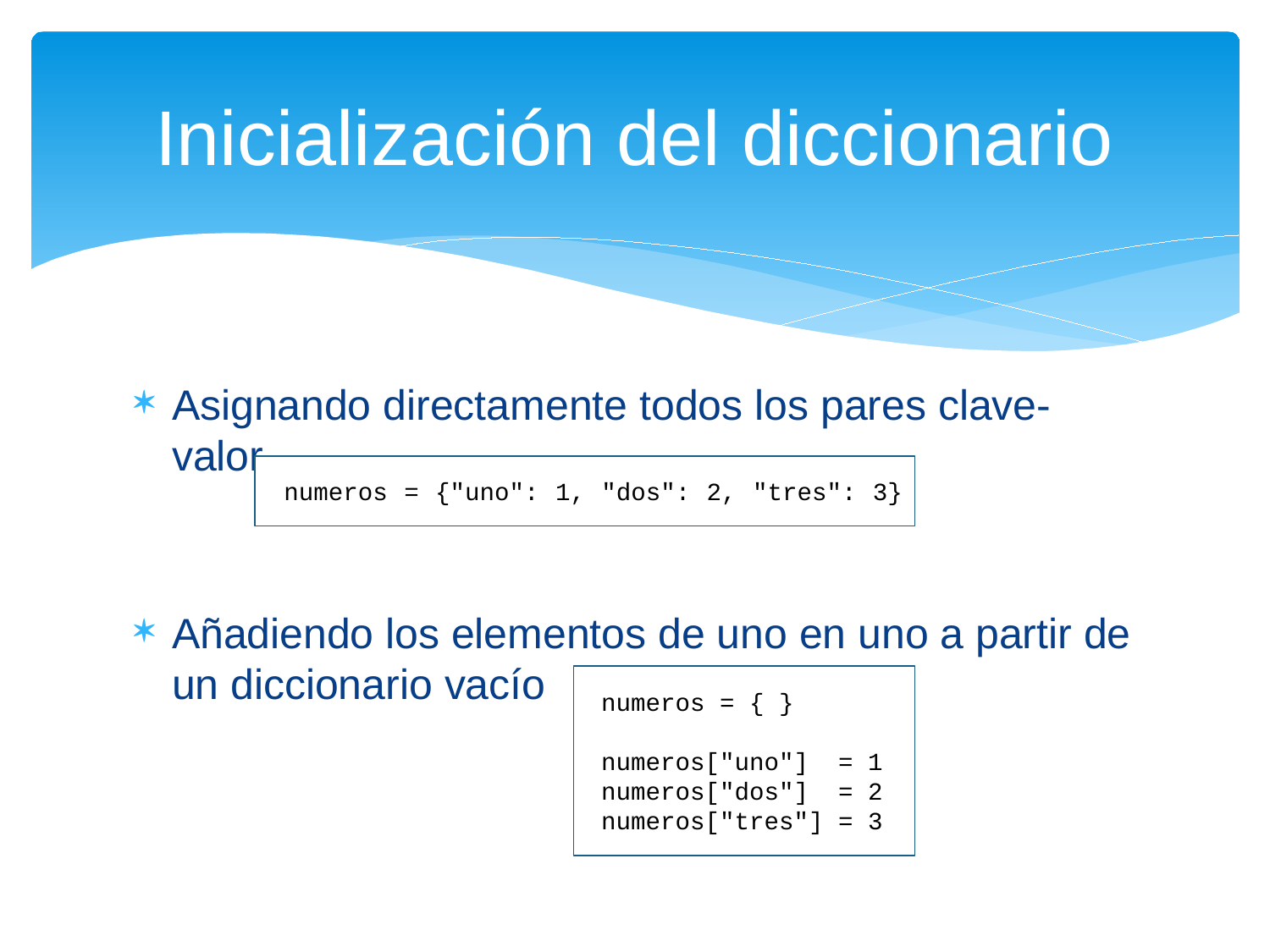

# Inicialización del diccionario
Asignando directamente todos los pares clave-valor

Añadiendo los elementos de uno en uno a partir de un diccionario vacío

 numeros = {"uno": 1, "dos": 2, "tres": 3}
 numeros = { }

 numeros["uno"]  = 1
 numeros["dos"]  = 2
 numeros["tres"] = 3